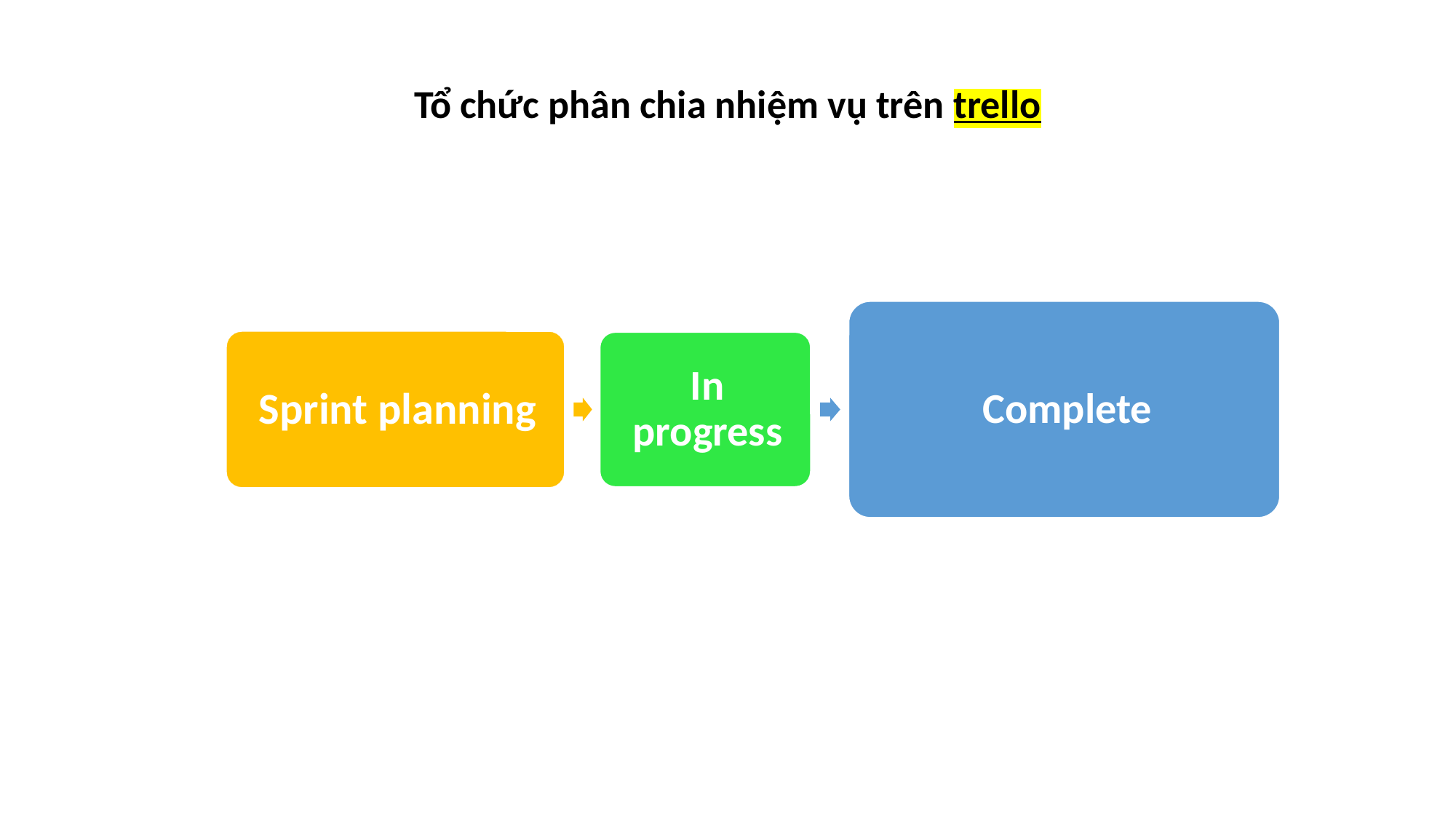

Tổ chức phân chia nhiệm vụ trên trello
Sprint planning

In progress

Complete